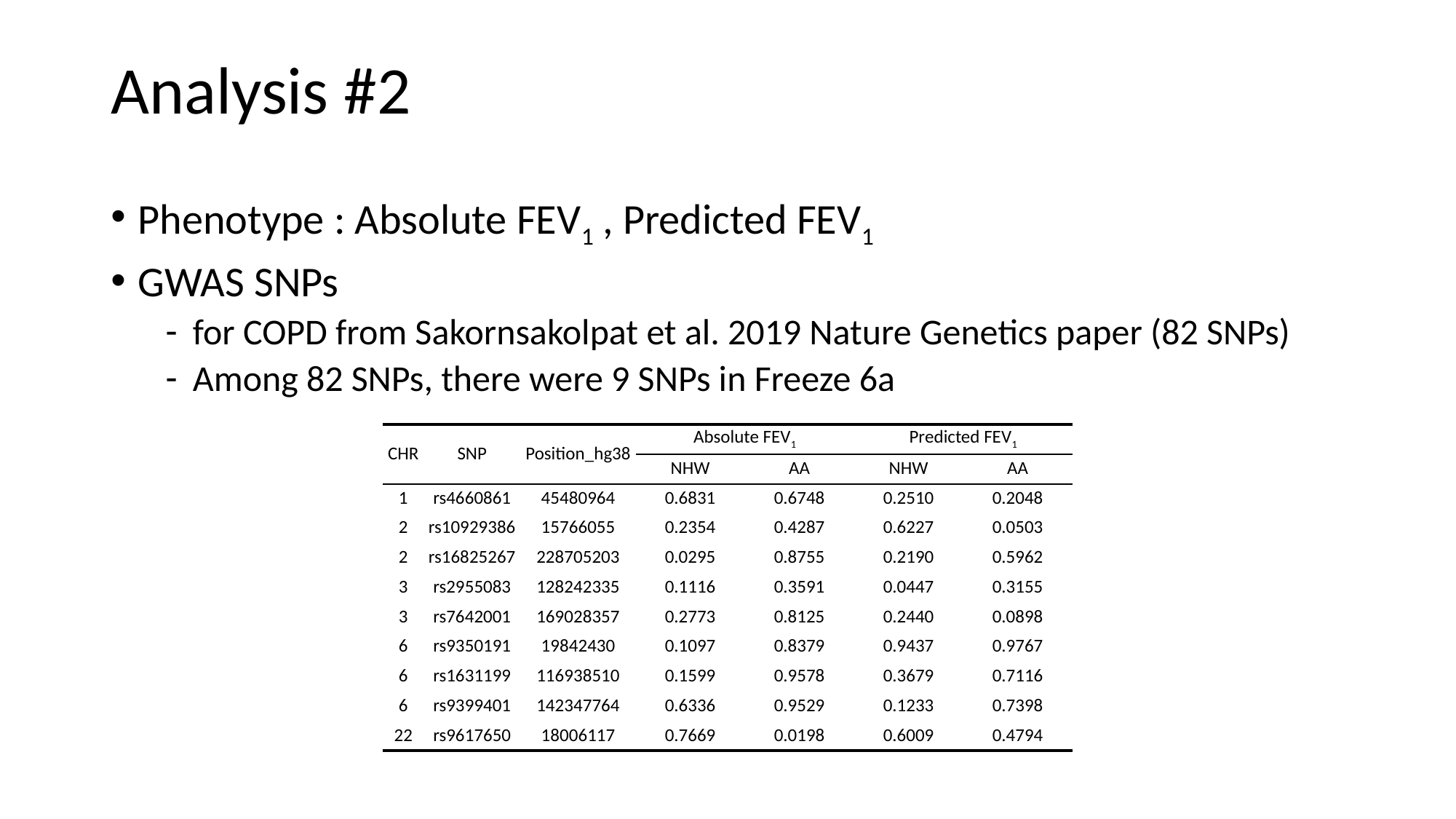

# Analysis #2
Phenotype : Absolute FEV1 , Predicted FEV1
GWAS SNPs
for COPD from Sakornsakolpat et al. 2019 Nature Genetics paper (82 SNPs)
Among 82 SNPs, there were 9 SNPs in Freeze 6a

| CHR | SNP | Position\_hg38 | Absolute FEV1 |  | Predicted FEV1 |  |
| --- | --- | --- | --- | --- | --- | --- |
|  |  |  | NHW | AA | NHW | AA |
| 1 | rs4660861 | 45480964 | 0.6831 | 0.6748 | 0.2510 | 0.2048 |
| 2 | rs10929386 | 15766055 | 0.2354 | 0.4287 | 0.6227 | 0.0503 |
| 2 | rs16825267 | 228705203 | 0.0295 | 0.8755 | 0.2190 | 0.5962 |
| 3 | rs2955083 | 128242335 | 0.1116 | 0.3591 | 0.0447 | 0.3155 |
| 3 | rs7642001 | 169028357 | 0.2773 | 0.8125 | 0.2440 | 0.0898 |
| 6 | rs9350191 | 19842430 | 0.1097 | 0.8379 | 0.9437 | 0.9767 |
| 6 | rs1631199 | 116938510 | 0.1599 | 0.9578 | 0.3679 | 0.7116 |
| 6 | rs9399401 | 142347764 | 0.6336 | 0.9529 | 0.1233 | 0.7398 |
| 22 | rs9617650 | 18006117 | 0.7669 | 0.0198 | 0.6009 | 0.4794 |